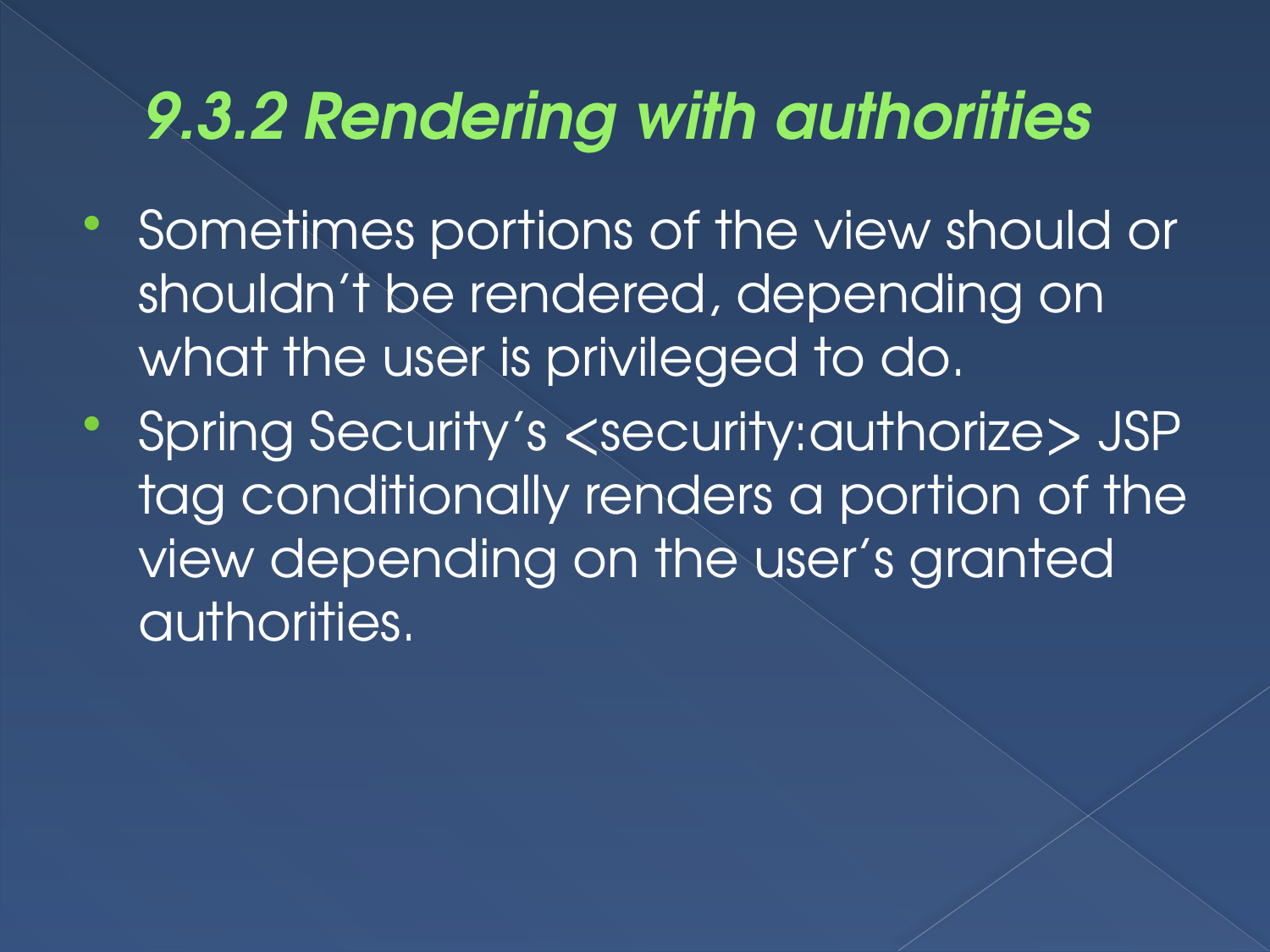

# 9.3.2 Rendering with authorities
Sometimes portions of the view should or shouldn’t be rendered, depending on what the user is privileged to do.
Spring Security’s <security:authorize> JSP tag conditionally renders a portion of the view depending on the user’s granted authorities.